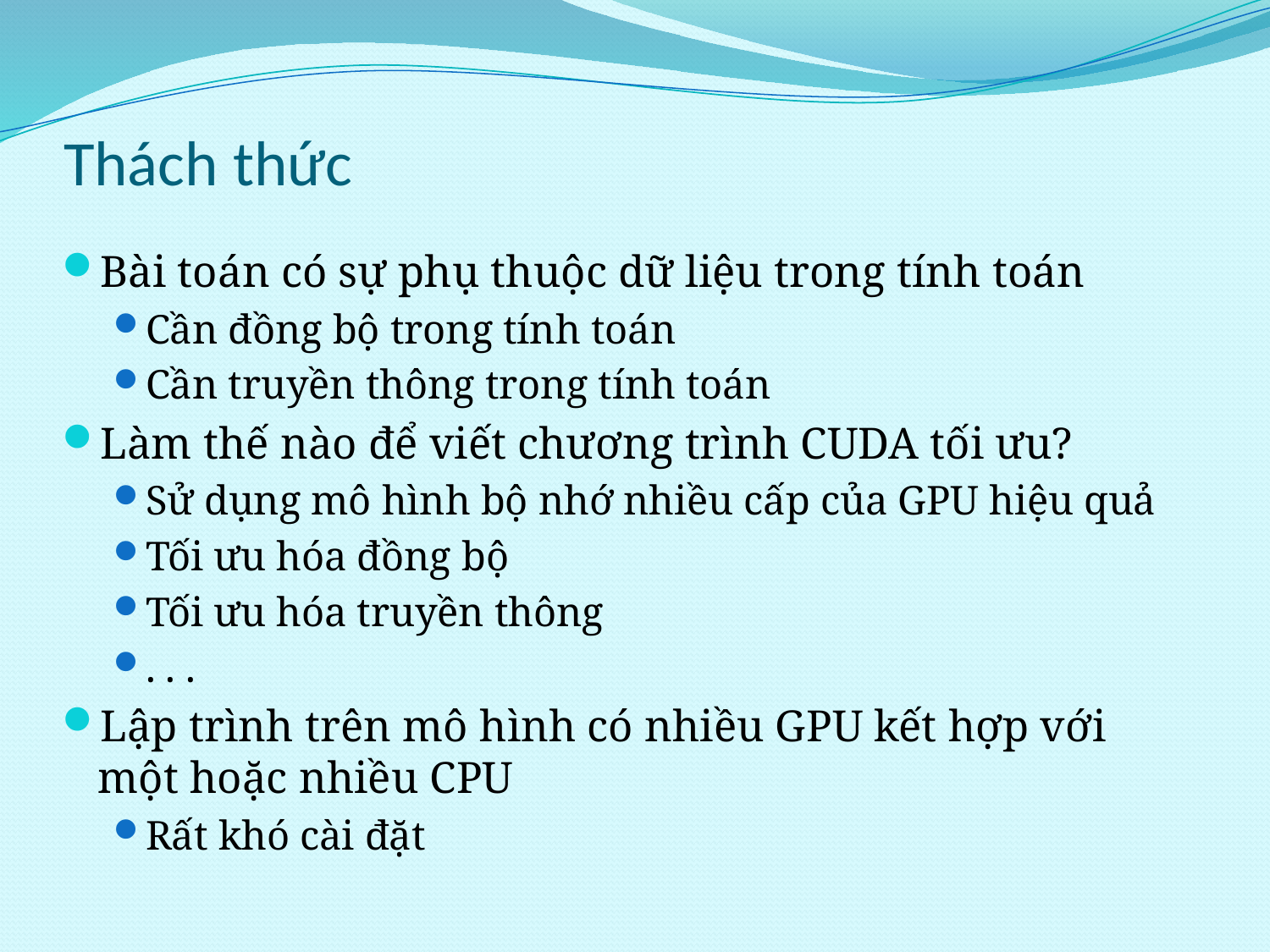

# Thách thức
Bài toán có sự phụ thuộc dữ liệu trong tính toán
Cần đồng bộ trong tính toán
Cần truyền thông trong tính toán
Làm thế nào để viết chương trình CUDA tối ưu?
Sử dụng mô hình bộ nhớ nhiều cấp của GPU hiệu quả
Tối ưu hóa đồng bộ
Tối ưu hóa truyền thông
. . .
Lập trình trên mô hình có nhiều GPU kết hợp với một hoặc nhiều CPU
Rất khó cài đặt